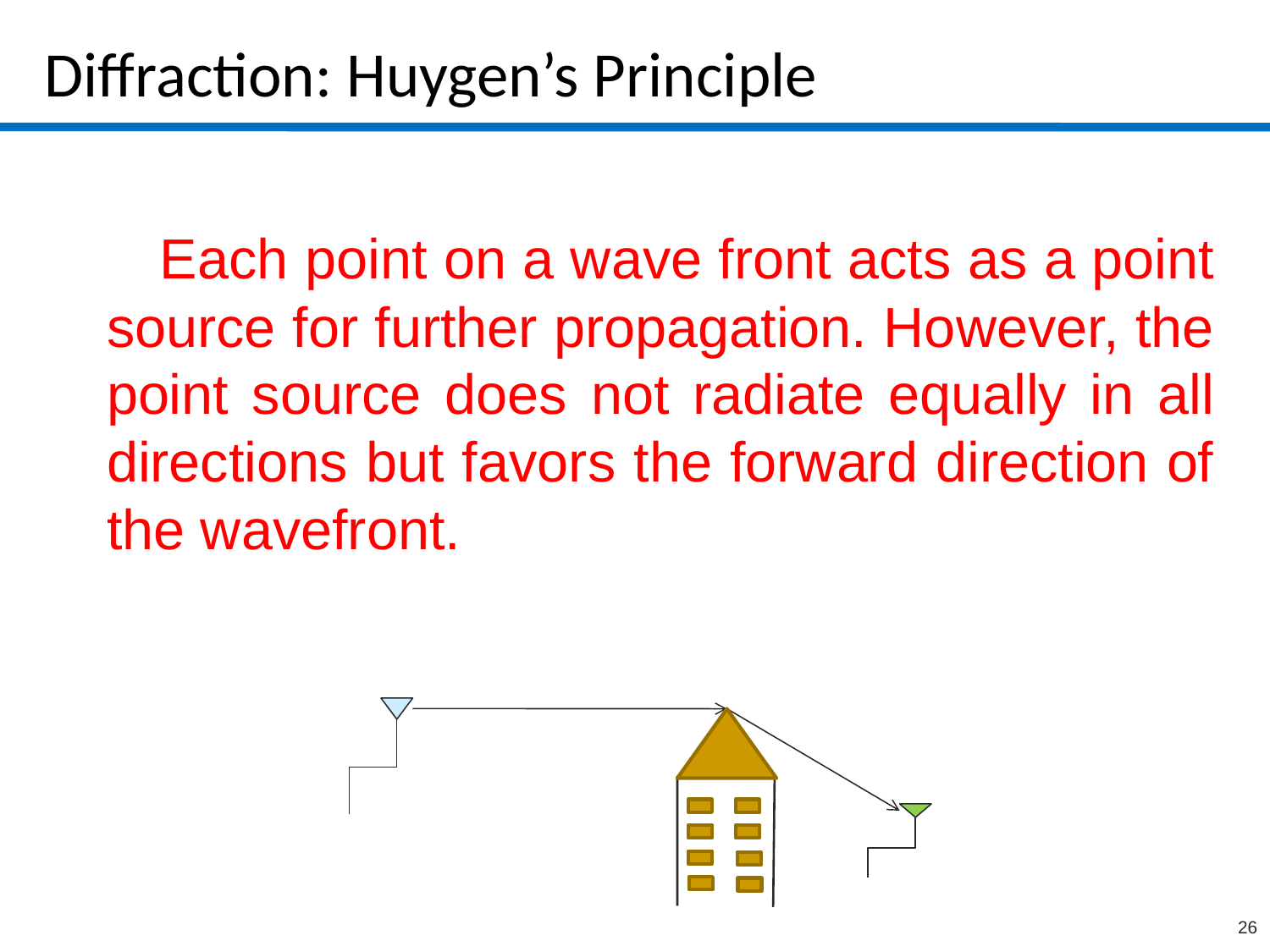

# Diffraction: Huygen’s Principle

       Each point on a wave front acts as a point source for further propagation. However, the point source does not radiate equally in all directions but favors the forward direction of the wavefront.

26